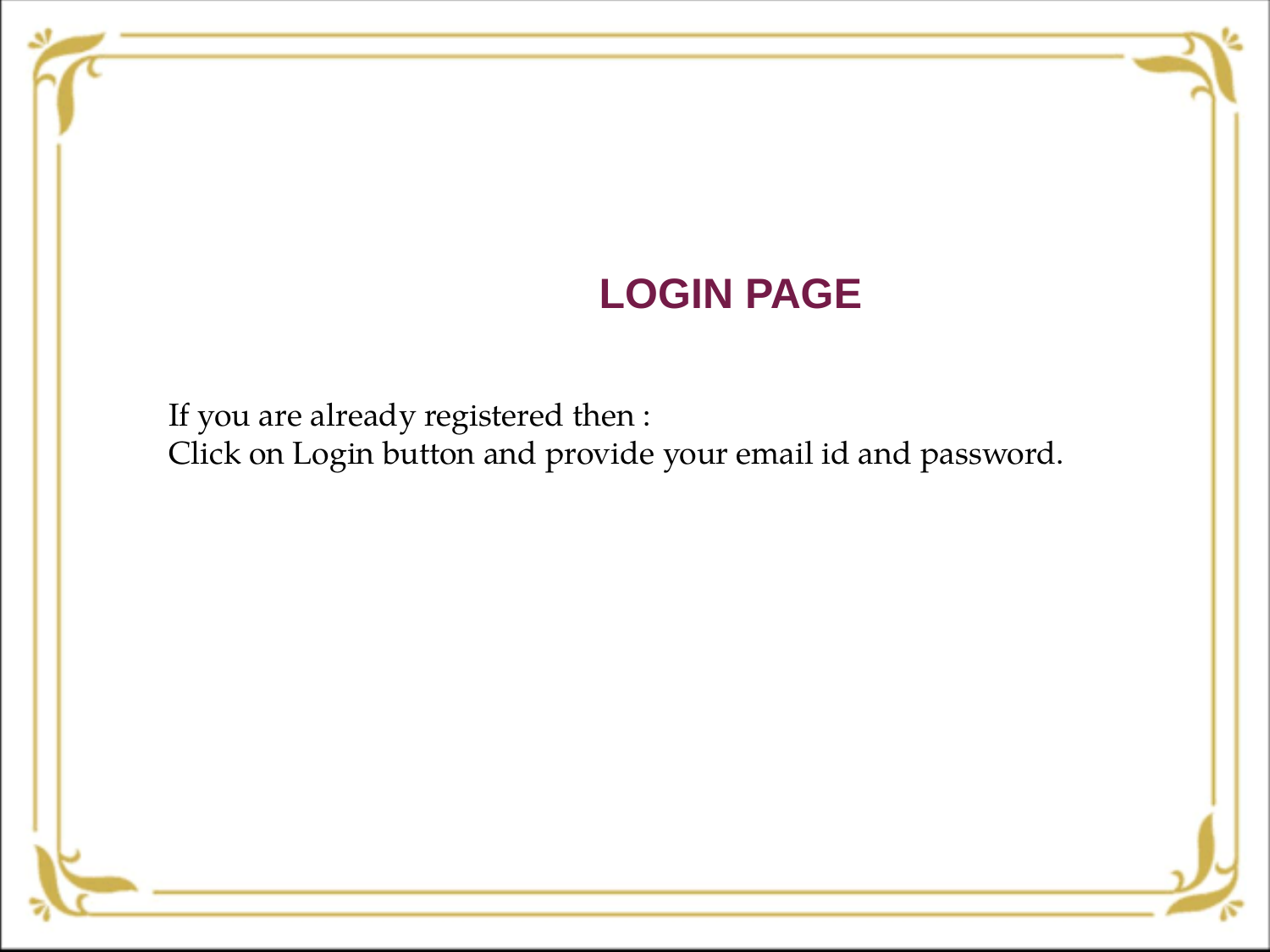

LOGIN PAGE

If you are already registered then :
Click on Login button and provide your email id and password.